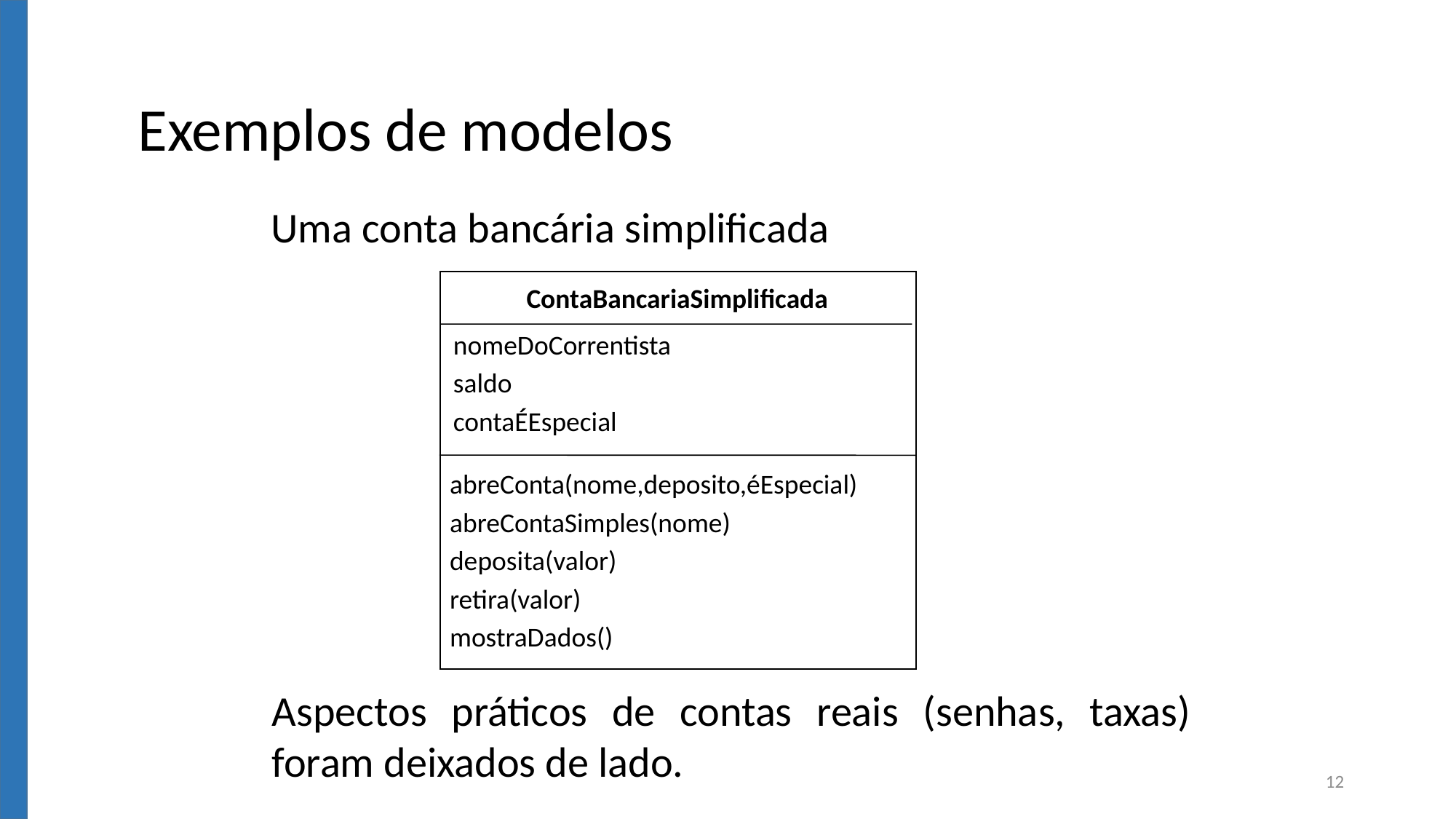

Exemplos de modelos
Uma conta bancária simplificada

ContaBancariaSimplificada
nomeDoCorrentista
saldo
contaÉEspecial

abreConta(nome,deposito,éEspecial)
abreContaSimples(nome)
deposita(valor)
retira(valor)
mostraDados()
Aspectos práticos de contas reais (senhas, taxas) foram deixados de lado.
12